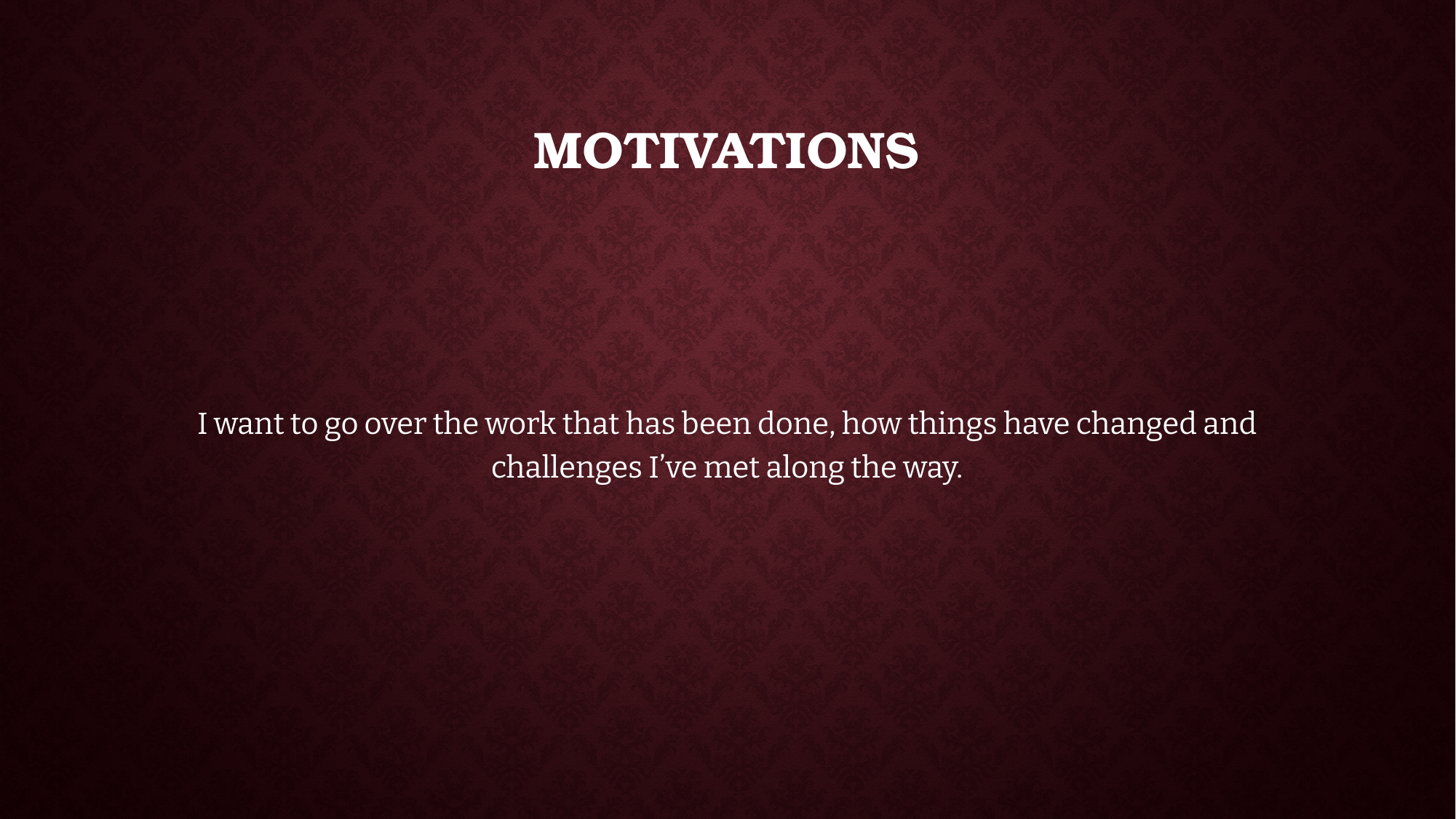

# Motivations
I want to go over the work that has been done, how things have changed and challenges I’ve met along the way.